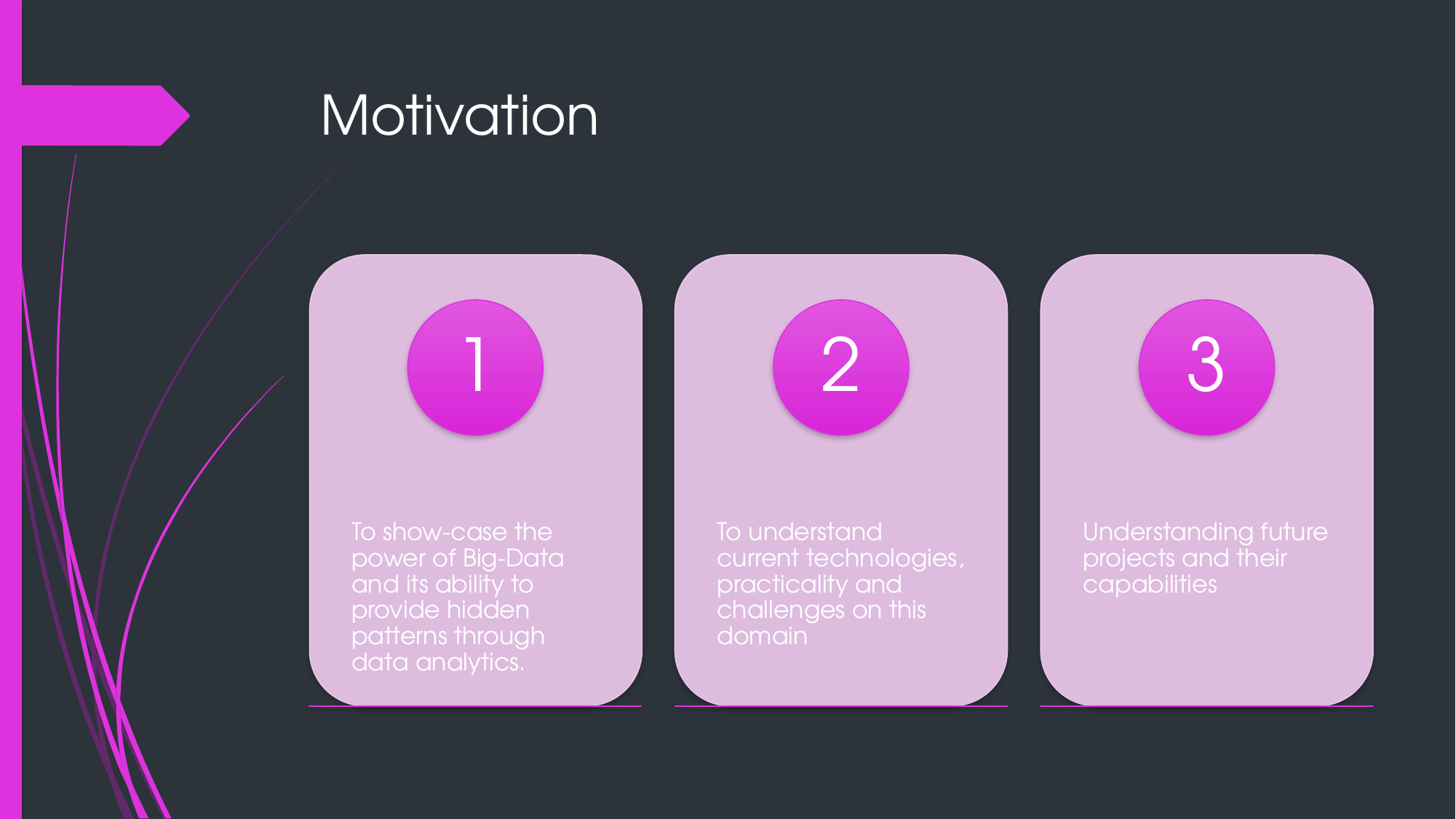

# Motivation

To show-case the power of Big-Data and its ability to provide hidden patterns through data analytics.
1

To understand current technologies, practicality and challenges on this domain
2

Understanding future projects and their capabilities
3